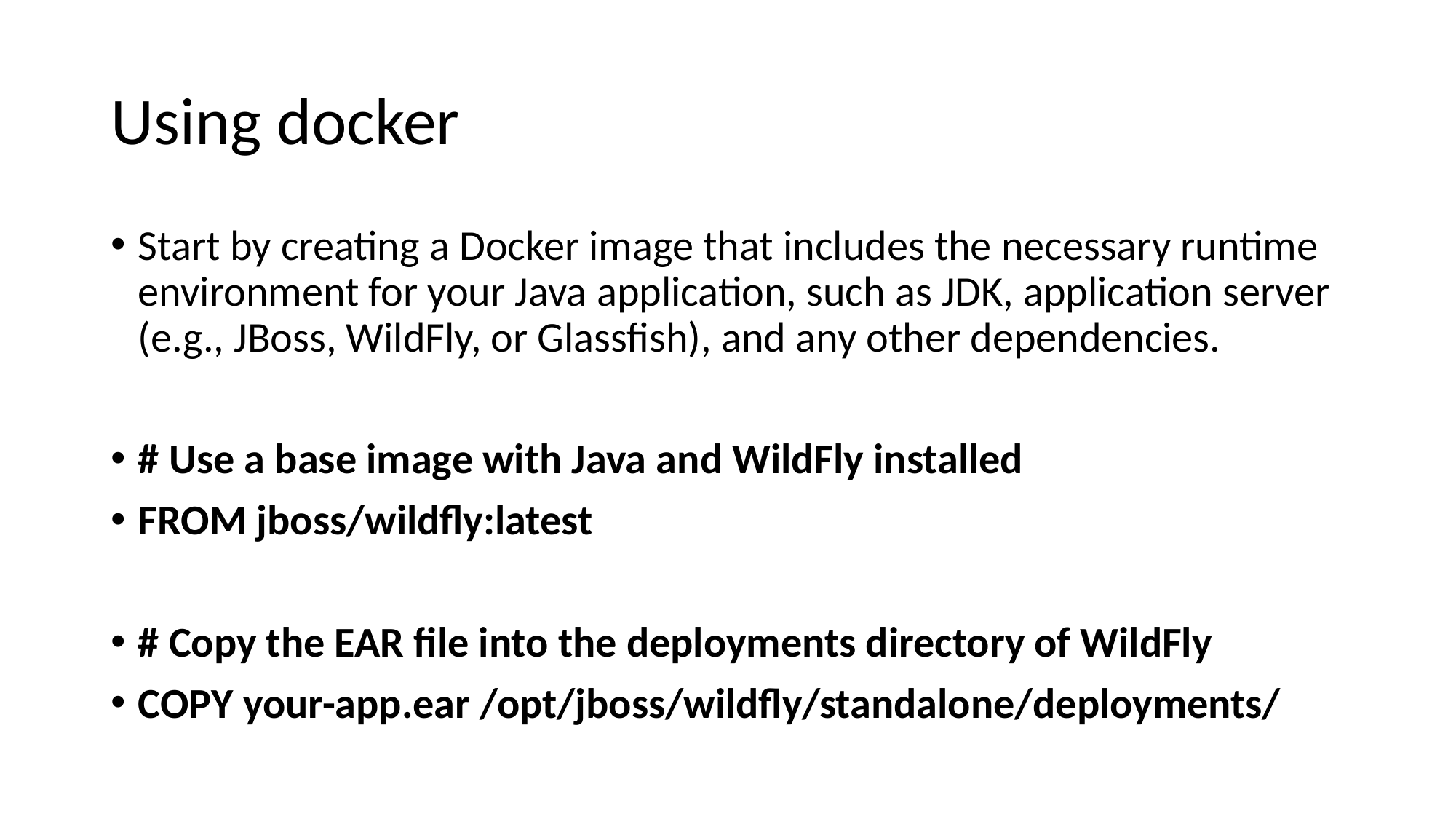

# Using docker
Start by creating a Docker image that includes the necessary runtime environment for your Java application, such as JDK, application server (e.g., JBoss, WildFly, or Glassfish), and any other dependencies.

# Use a base image with Java and WildFly installed
FROM jboss/wildfly:latest

# Copy the EAR file into the deployments directory of WildFly
COPY your-app.ear /opt/jboss/wildfly/standalone/deployments/